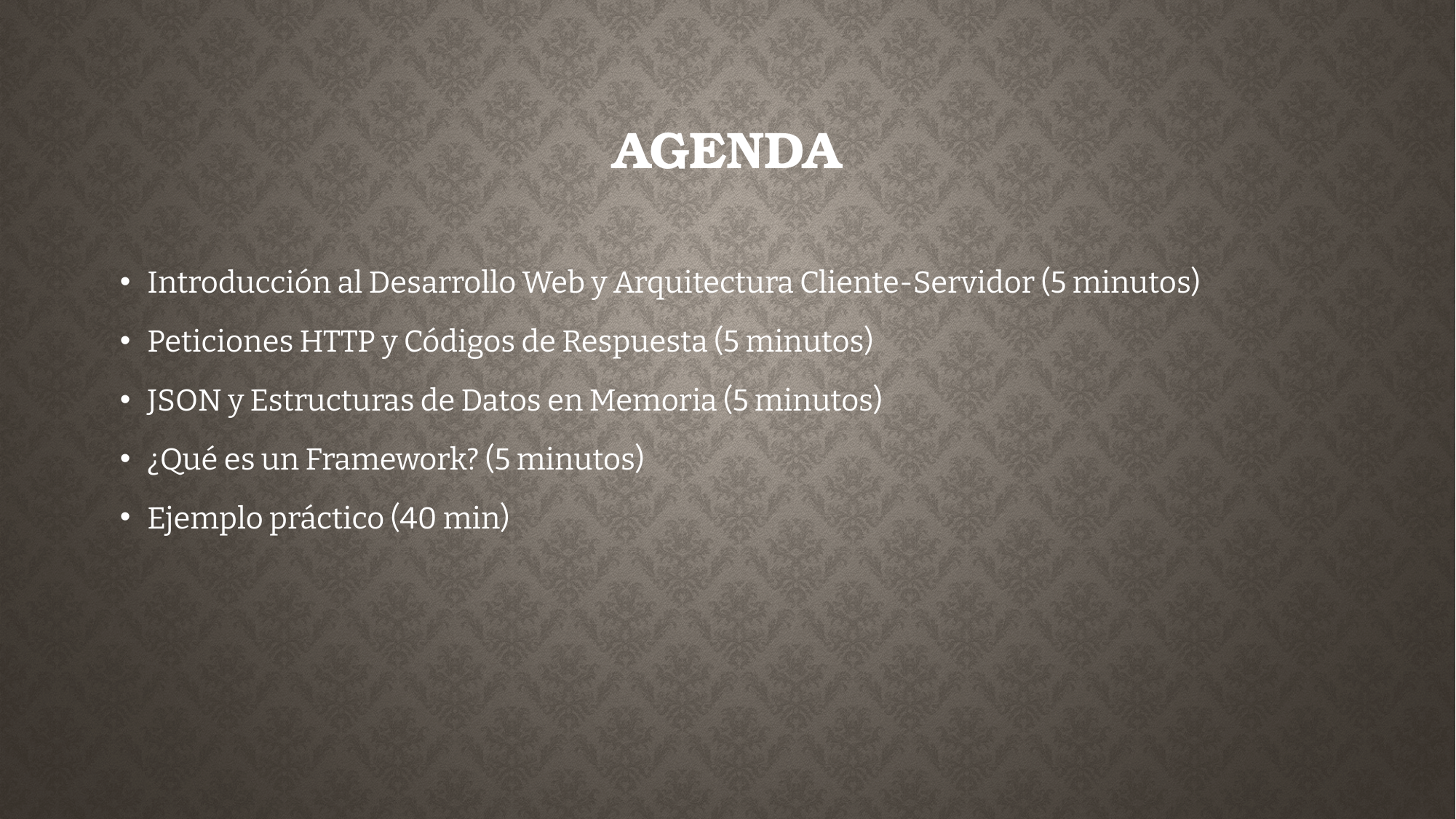

# Agenda
Introducción al Desarrollo Web y Arquitectura Cliente-Servidor (5 minutos)
Peticiones HTTP y Códigos de Respuesta (5 minutos)
JSON y Estructuras de Datos en Memoria (5 minutos)
¿Qué es un Framework? (5 minutos)
Ejemplo práctico (40 min)